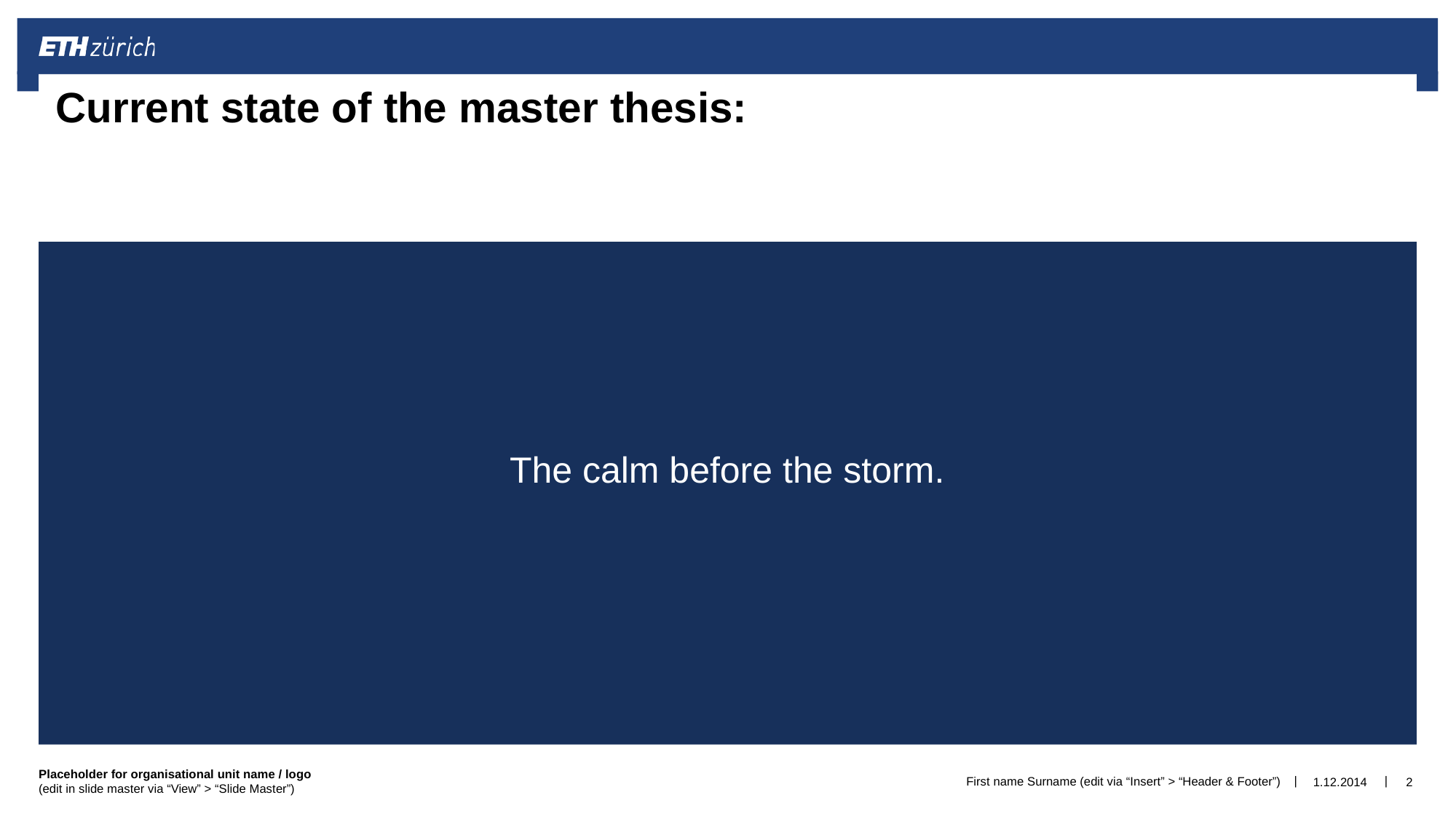

# Current state of the master thesis:

The calm before the storm.
First name Surname (edit via “Insert” > “Header & Footer”)
1.12.2014
2